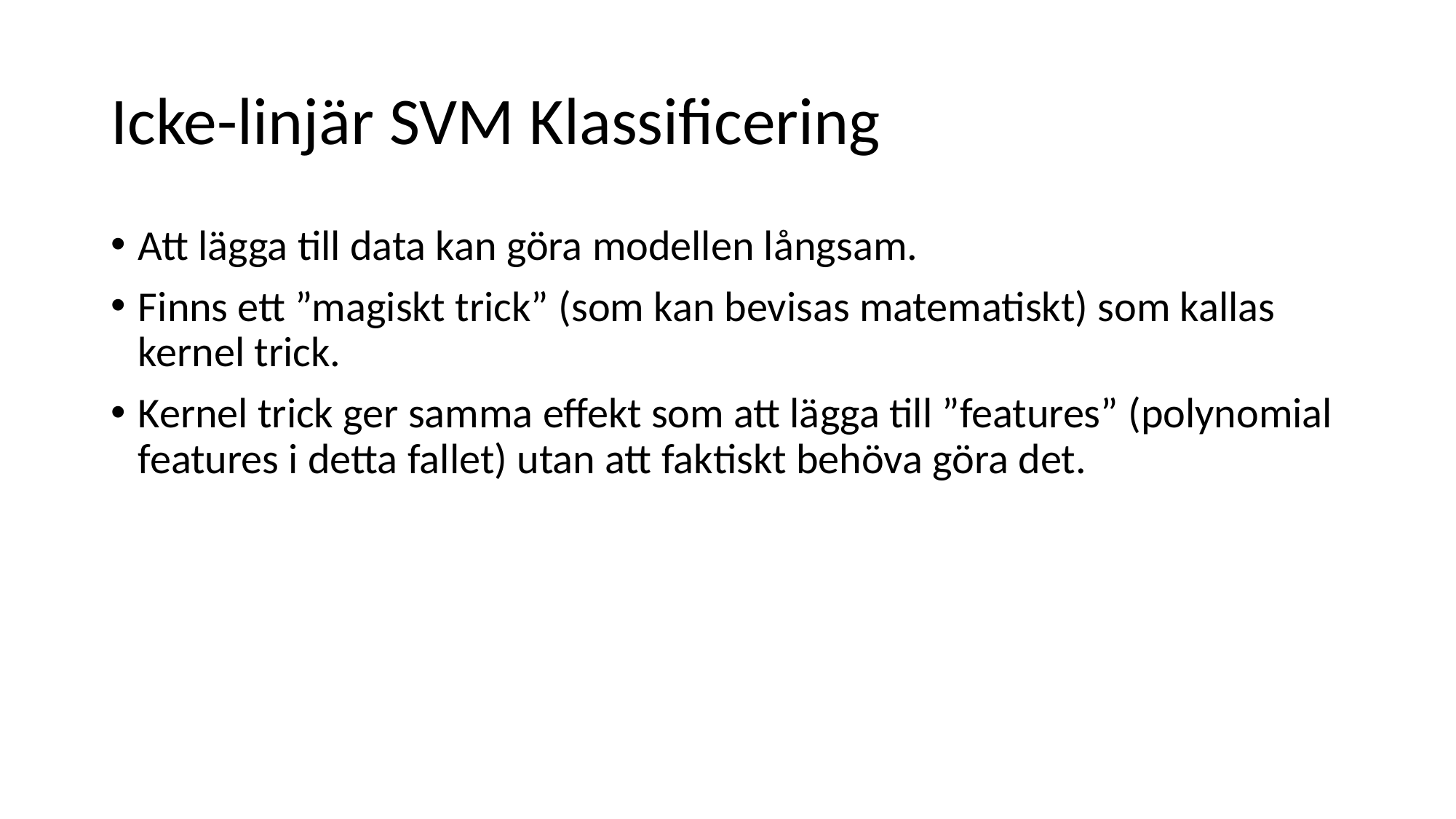

# Icke-linjär SVM Klassificering
Att lägga till data kan göra modellen långsam.
Finns ett ”magiskt trick” (som kan bevisas matematiskt) som kallas kernel trick.
Kernel trick ger samma effekt som att lägga till ”features” (polynomial features i detta fallet) utan att faktiskt behöva göra det.